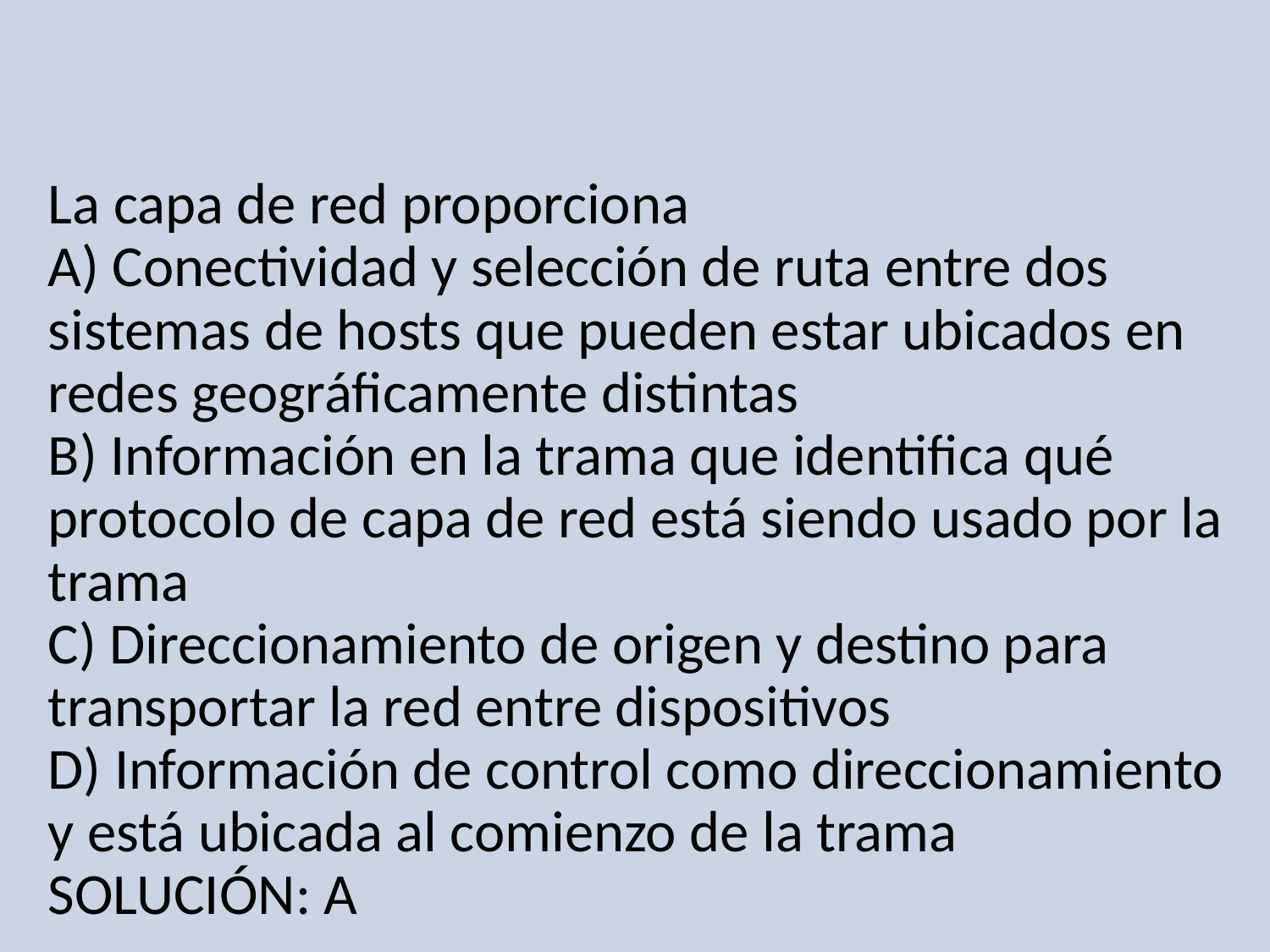

# La capa de red proporciona A) Conectividad y selección de ruta entre dos sistemas de hosts que pueden estar ubicados en redes geográficamente distintas B) Información en la trama que identifica qué protocolo de capa de red está siendo usado por la trama C) Direccionamiento de origen y destino para transportar la red entre dispositivos D) Información de control como direccionamiento y está ubicada al comienzo de la trama SOLUCIÓN: A